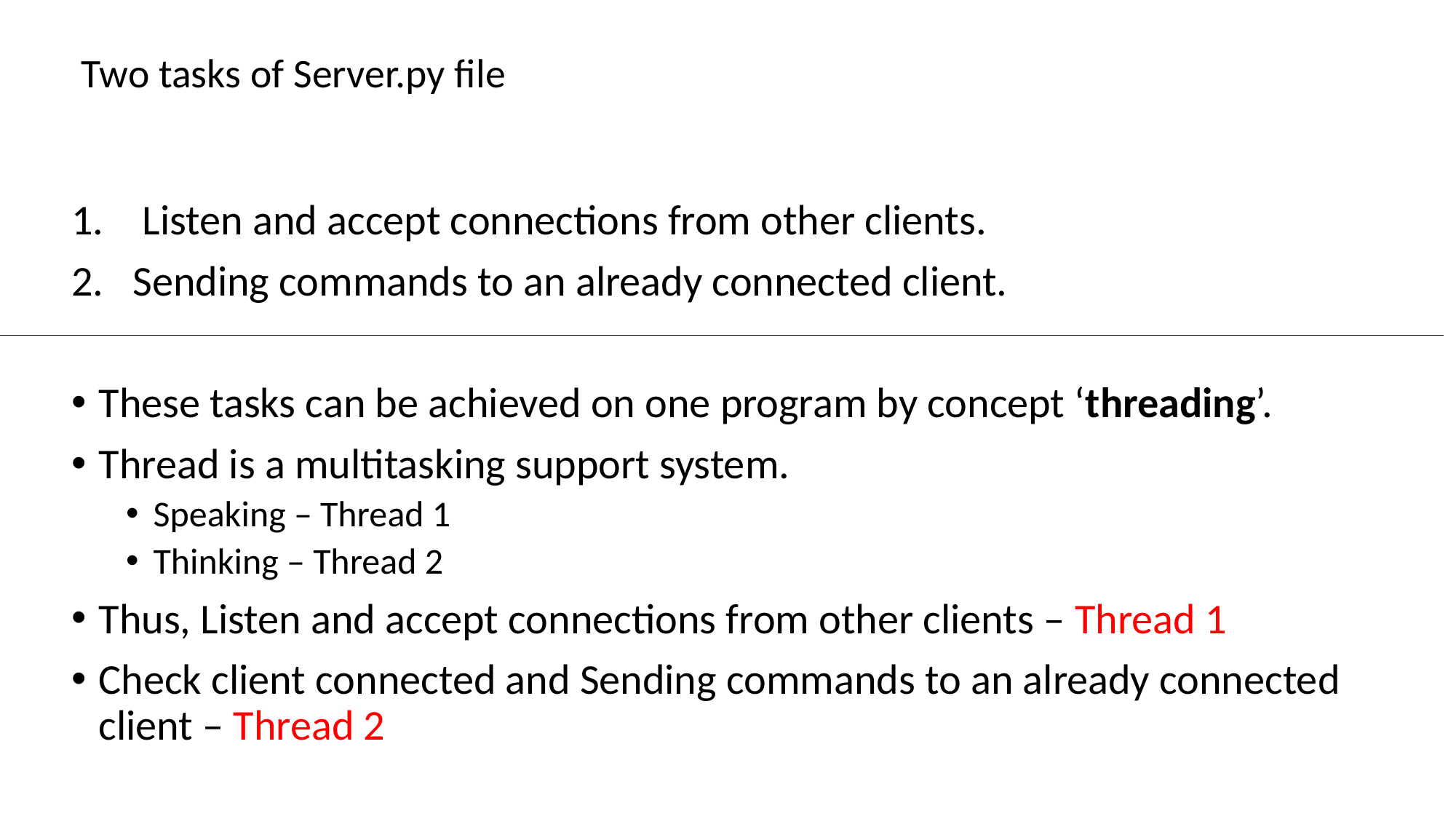

# Two tasks of Server.py file
 Listen and accept connections from other clients.
Sending commands to an already connected client.

These tasks can be achieved on one program by concept ‘threading’.
Thread is a multitasking support system.
Speaking – Thread 1
Thinking – Thread 2
Thus, Listen and accept connections from other clients – Thread 1
Check client connected and Sending commands to an already connected client – Thread 2